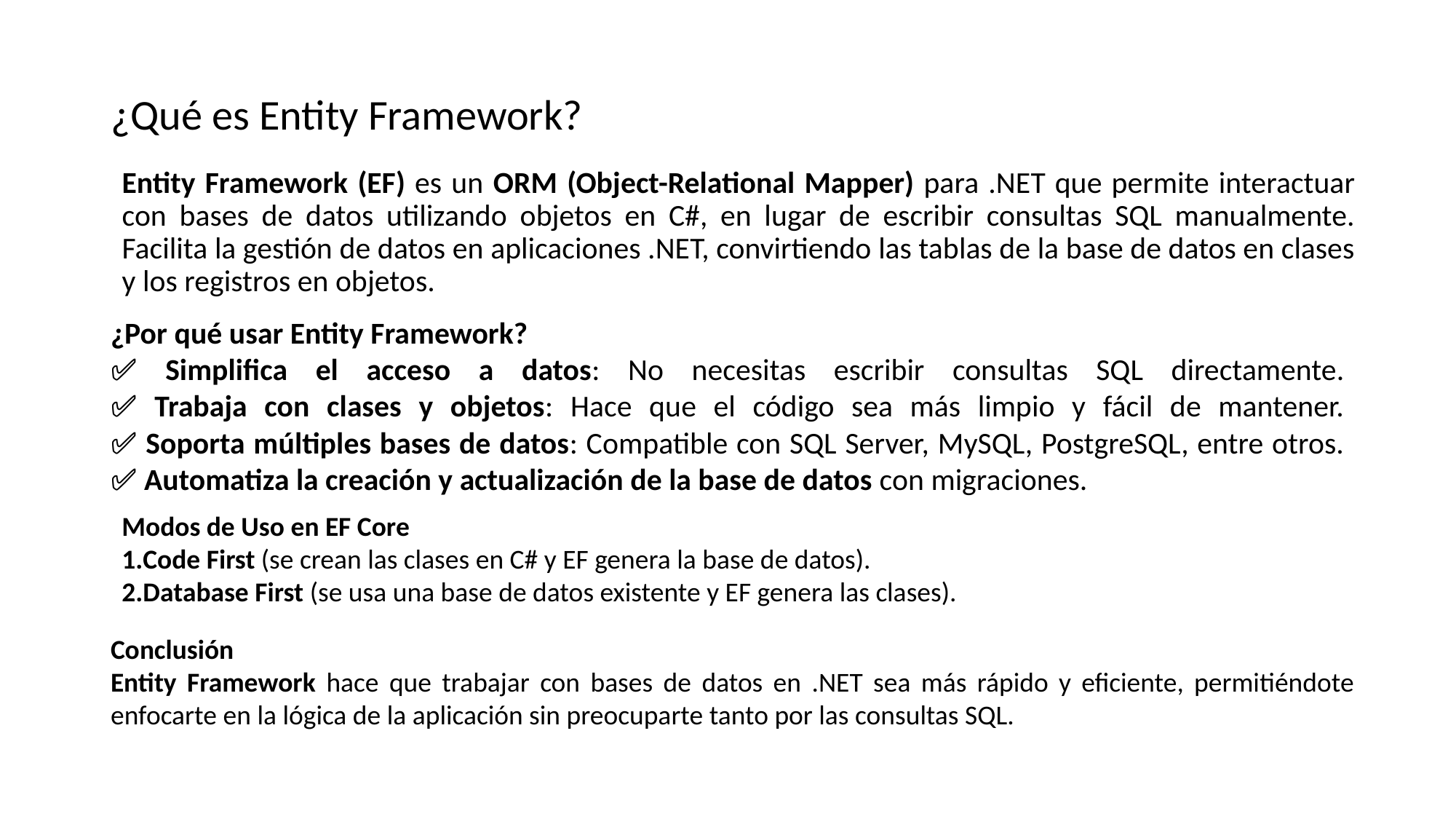

# ¿Qué es Entity Framework?
Entity Framework (EF) es un ORM (Object-Relational Mapper) para .NET que permite interactuar con bases de datos utilizando objetos en C#, en lugar de escribir consultas SQL manualmente. Facilita la gestión de datos en aplicaciones .NET, convirtiendo las tablas de la base de datos en clases y los registros en objetos.
¿Por qué usar Entity Framework?
✅ Simplifica el acceso a datos: No necesitas escribir consultas SQL directamente.
✅ Trabaja con clases y objetos: Hace que el código sea más limpio y fácil de mantener.
✅ Soporta múltiples bases de datos: Compatible con SQL Server, MySQL, PostgreSQL, entre otros.
✅ Automatiza la creación y actualización de la base de datos con migraciones.
Modos de Uso en EF Core
Code First (se crean las clases en C# y EF genera la base de datos).
Database First (se usa una base de datos existente y EF genera las clases).
Conclusión
Entity Framework hace que trabajar con bases de datos en .NET sea más rápido y eficiente, permitiéndote enfocarte en la lógica de la aplicación sin preocuparte tanto por las consultas SQL.